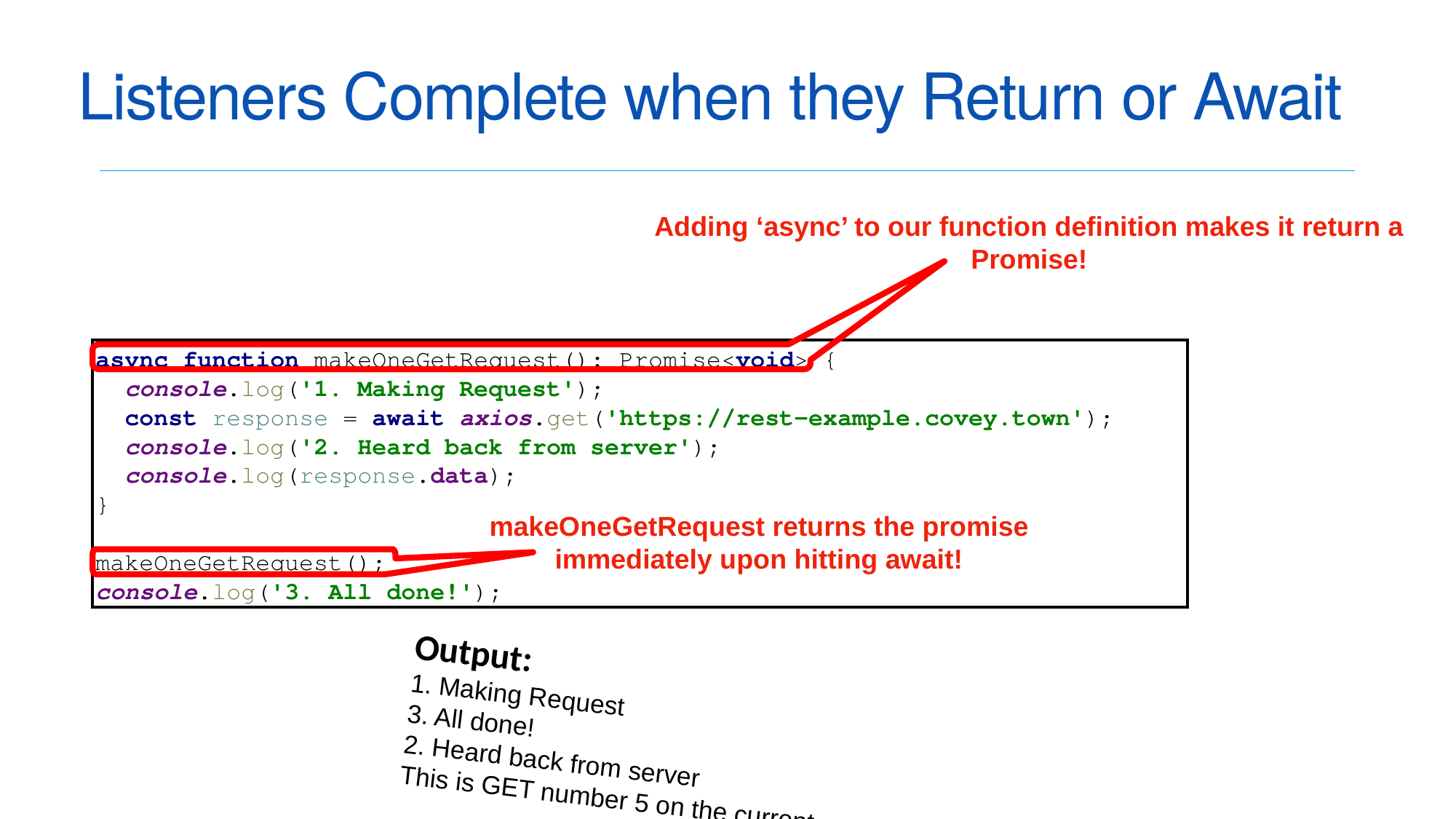

# Listeners Complete when they Return or Await

Adding ‘async’ to our function definition makes it return a Promise!
async function makeOneGetRequest(): Promise<void> {
  console.log('1. Making Request');
  const response = await axios.get('https://rest-example.covey.town');
  console.log('2. Heard back from server');
  console.log(response.data);
}
makeOneGetRequest();
console.log('3. All done!');

makeOneGetRequest returns the promise immediately upon hitting await!

Output:
1. Making Request
3. All done!
2. Heard back from server
This is GET number 5 on the current server